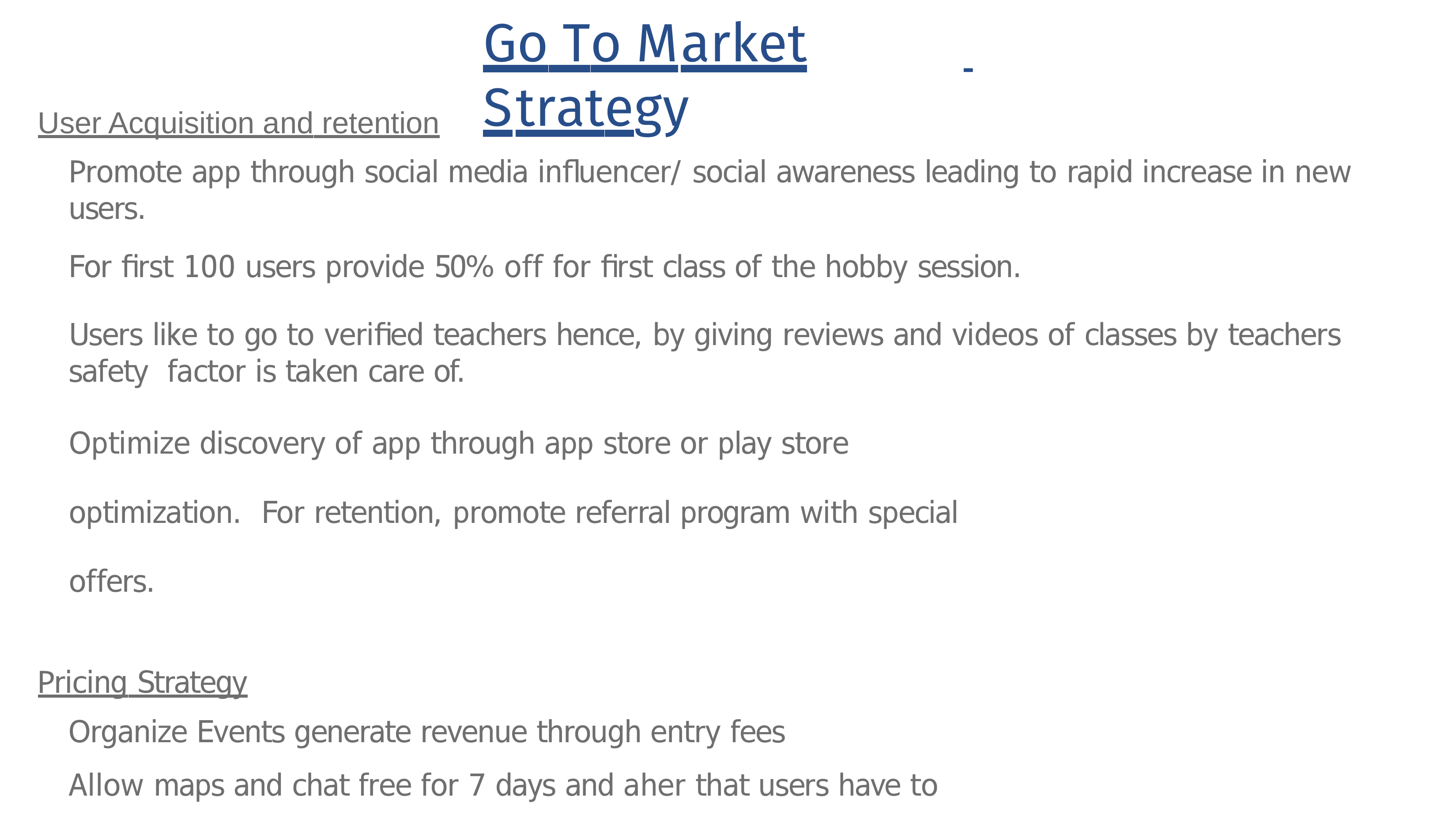

# Go To Market Strategy

User Acquisition and retention
Promote app through social media inﬂuencer/ social awareness leading to rapid increase in new users.
For ﬁrst 100 users provide 50% oﬀ for ﬁrst class of the hobby session.
Users like to go to veriﬁed teachers hence, by giving reviews and videos of classes by teachers safety  factor is taken care of.
Optimize discovery of app through app store or play store optimization.  For retention, promote referral program with special oﬀers.

Pricing Strategy
Organize Events generate revenue through entry fees
Allow maps and chat free for 7 days and aher that users have to subscribe  Revenue collection from the advertisement in the app